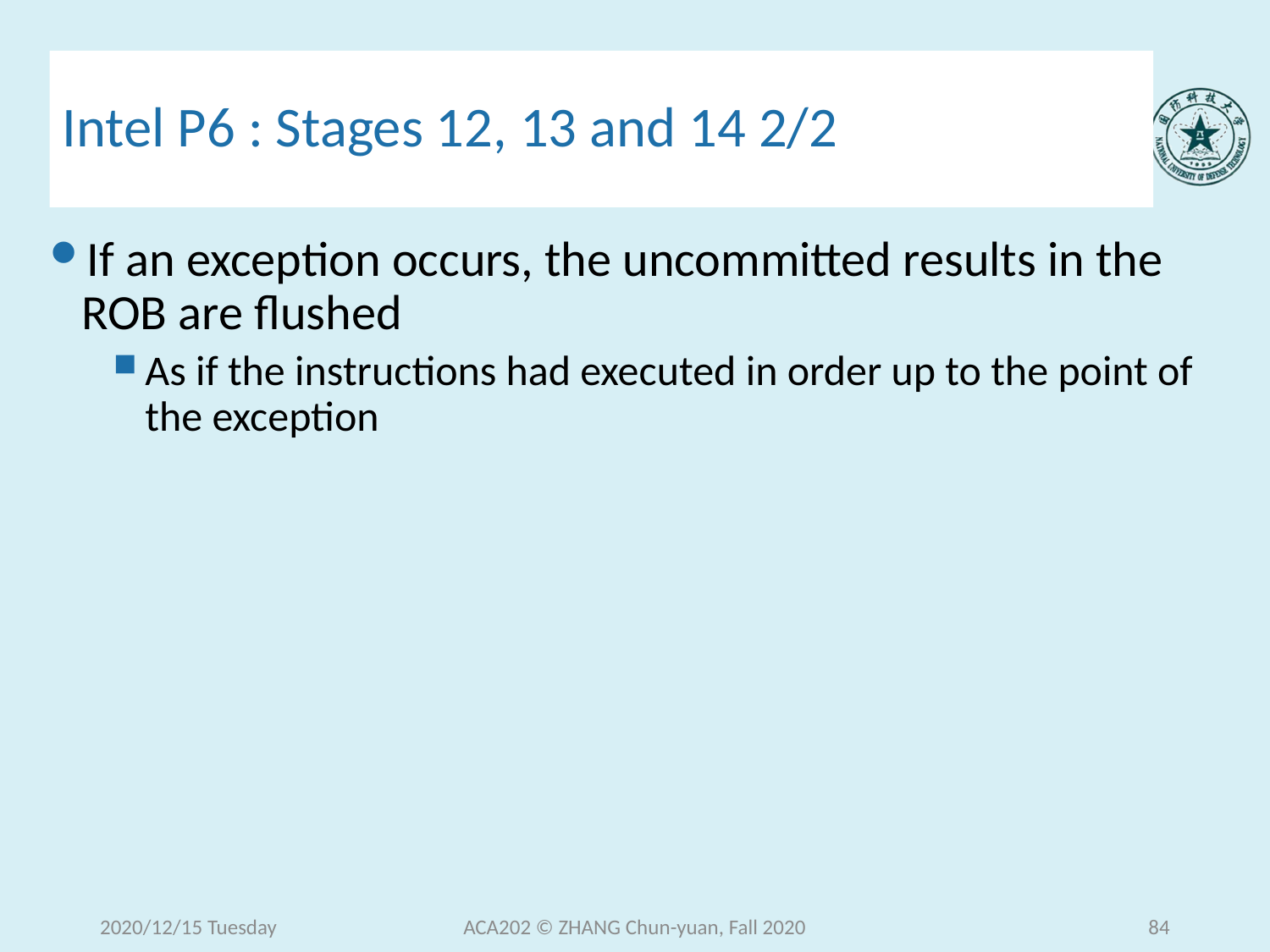

# Intel P6 : Stages 12, 13 and 14 2/2
If an exception occurs, the uncommitted results in the ROB are flushed
As if the instructions had executed in order up to the point of the exception
2020/12/15 Tuesday
ACA202 © ZHANG Chun-yuan, Fall 2020
84